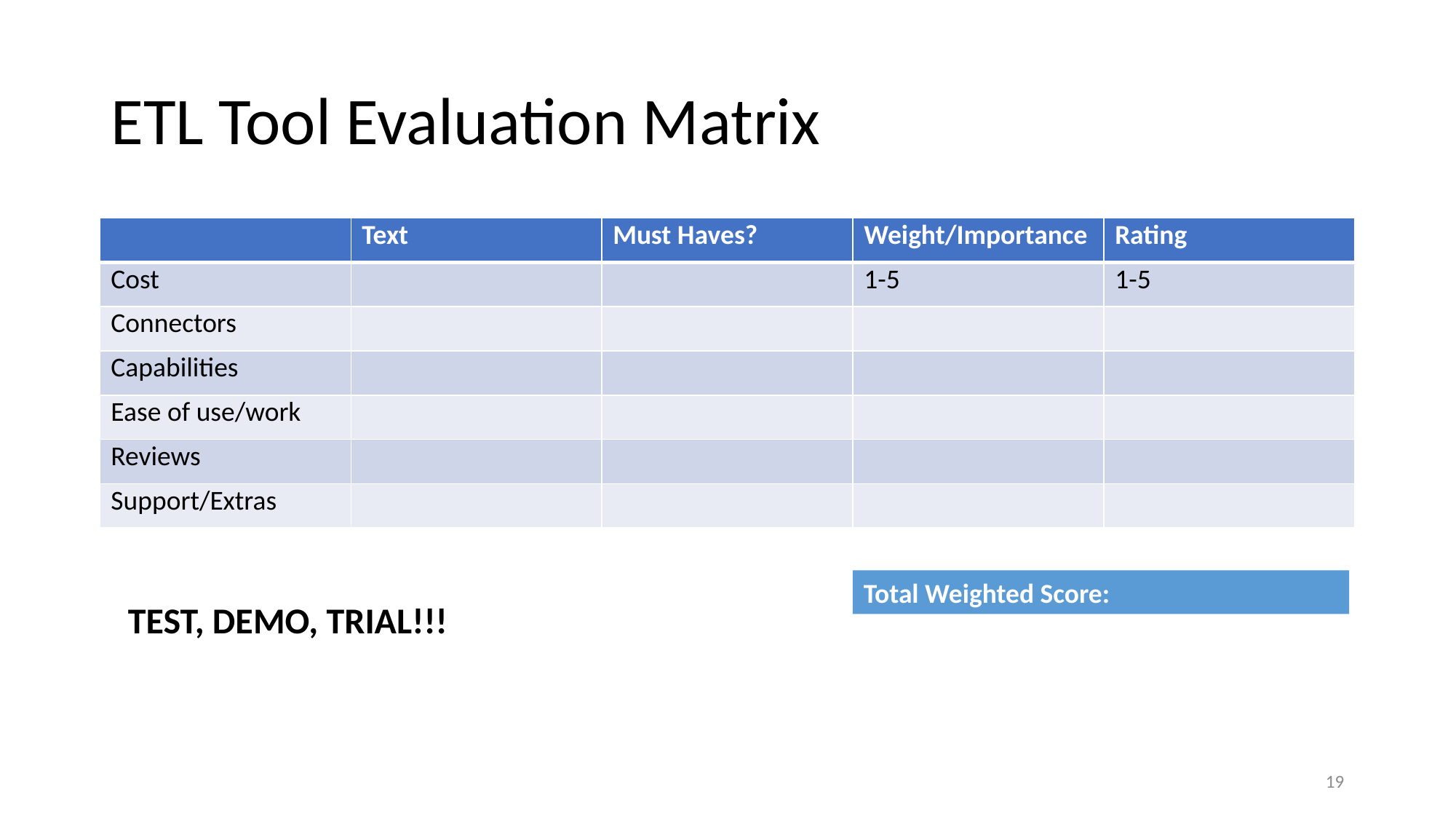

# ETL Tool Evaluation Matrix
|  | Text | Must Haves? | Weight/Importance | Rating |
| --- | --- | --- | --- | --- |
| Cost |  |  | 1-5 | 1-5 |
| Connectors |  |  |  |  |
| Capabilities |  |  |  |  |
| Ease of use/work |  |  |  |  |
| Reviews |  |  |  |  |
| Support/Extras |  |  |  |  |
Total Weighted Score:
TEST, DEMO, TRIAL!!!
19